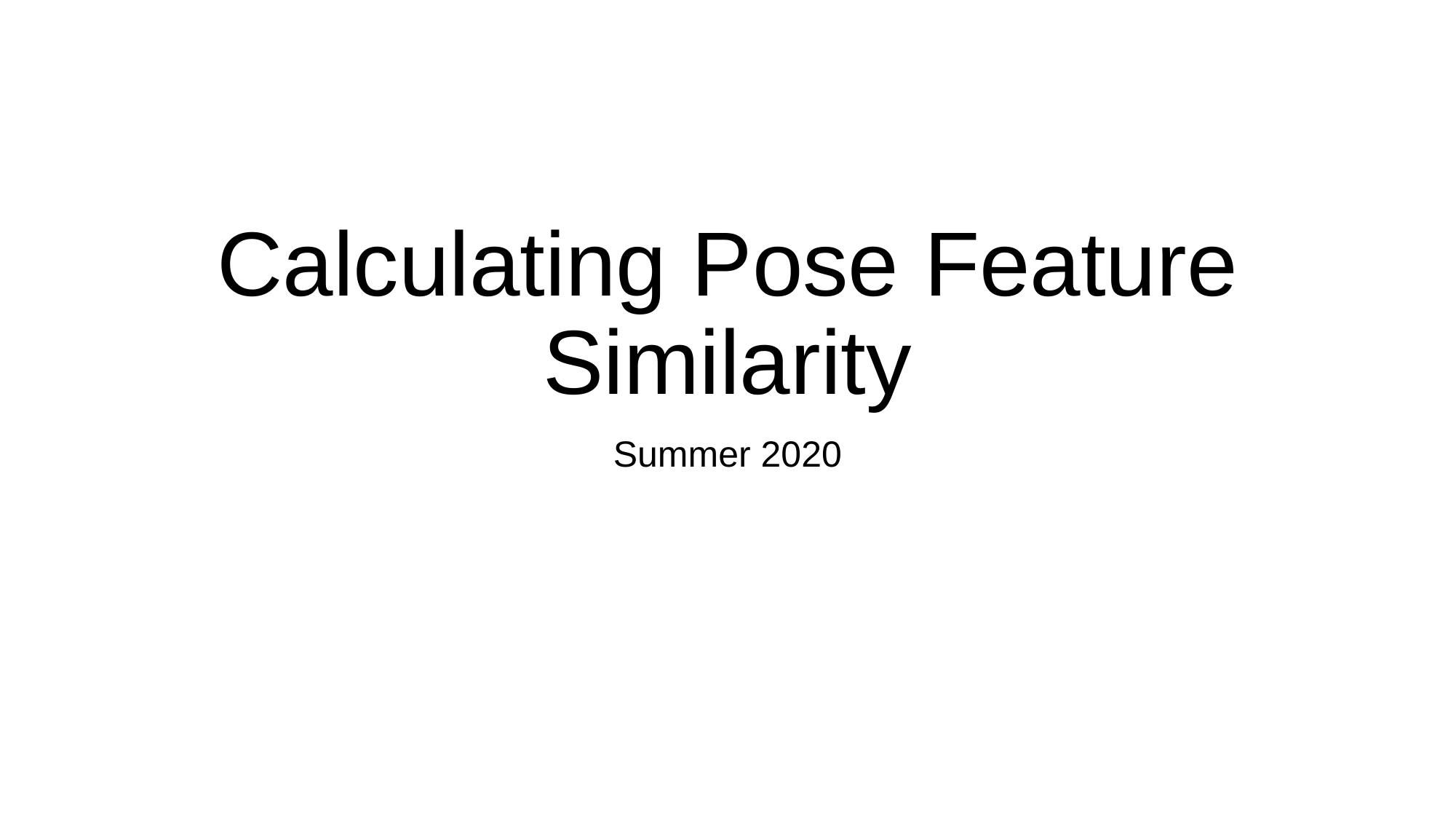

# Calculating Pose Feature Similarity
Summer 2020